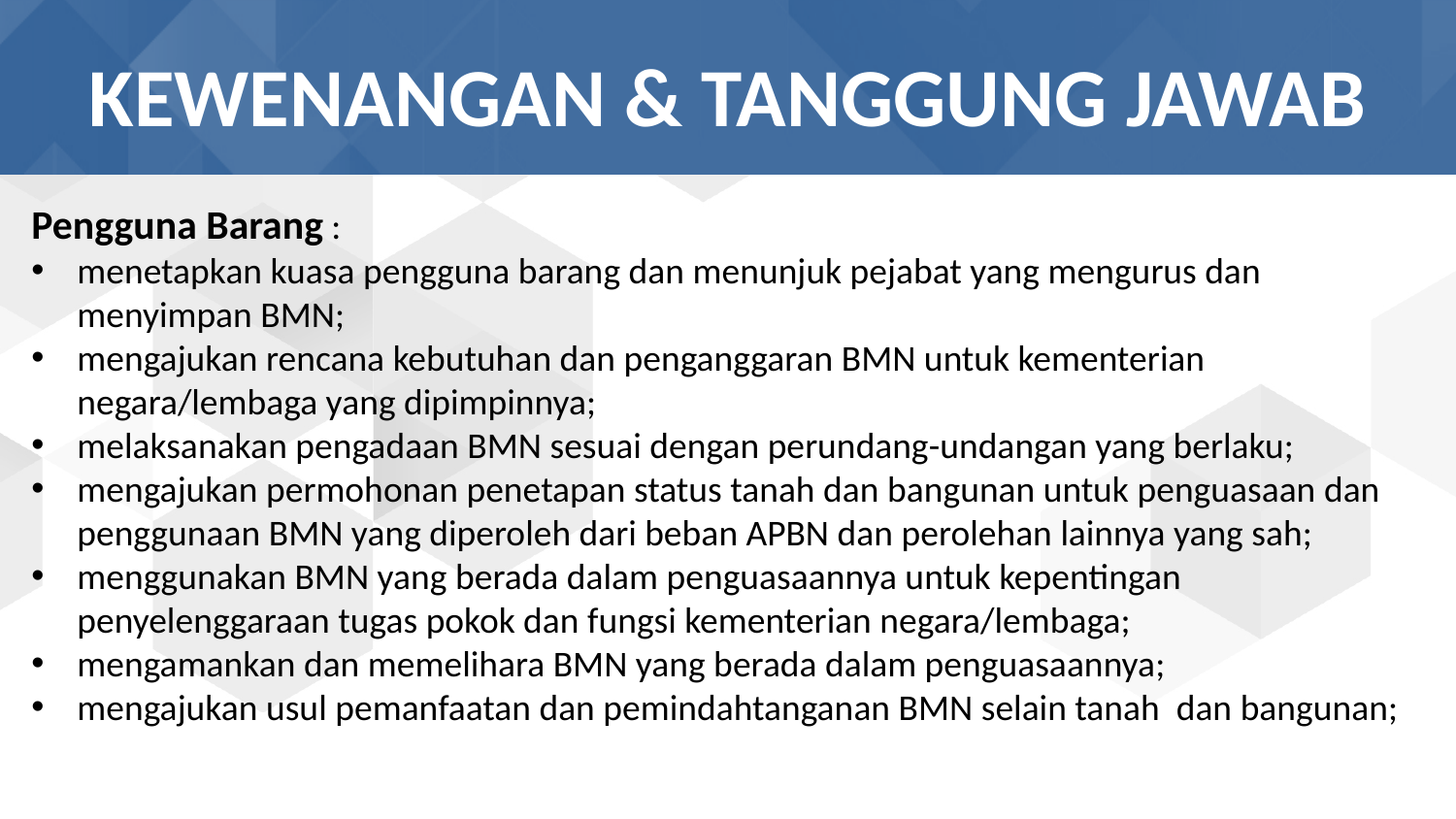

# KEWENANGAN & TANGGUNG JAWAB
Pengguna Barang :
menetapkan kuasa pengguna barang dan menunjuk pejabat yang mengurus dan menyimpan BMN;
mengajukan rencana kebutuhan dan penganggaran BMN untuk kementerian negara/lembaga yang dipimpinnya;
melaksanakan pengadaan BMN sesuai dengan perundang-undangan yang berlaku;
mengajukan permohonan penetapan status tanah dan bangunan untuk penguasaan dan penggunaan BMN yang diperoleh dari beban APBN dan perolehan lainnya yang sah;
menggunakan BMN yang berada dalam penguasaannya untuk kepentingan penyelenggaraan tugas pokok dan fungsi kementerian negara/lembaga;
mengamankan dan memelihara BMN yang berada dalam penguasaannya;
mengajukan usul pemanfaatan dan pemindahtanganan BMN selain tanah  dan bangunan;